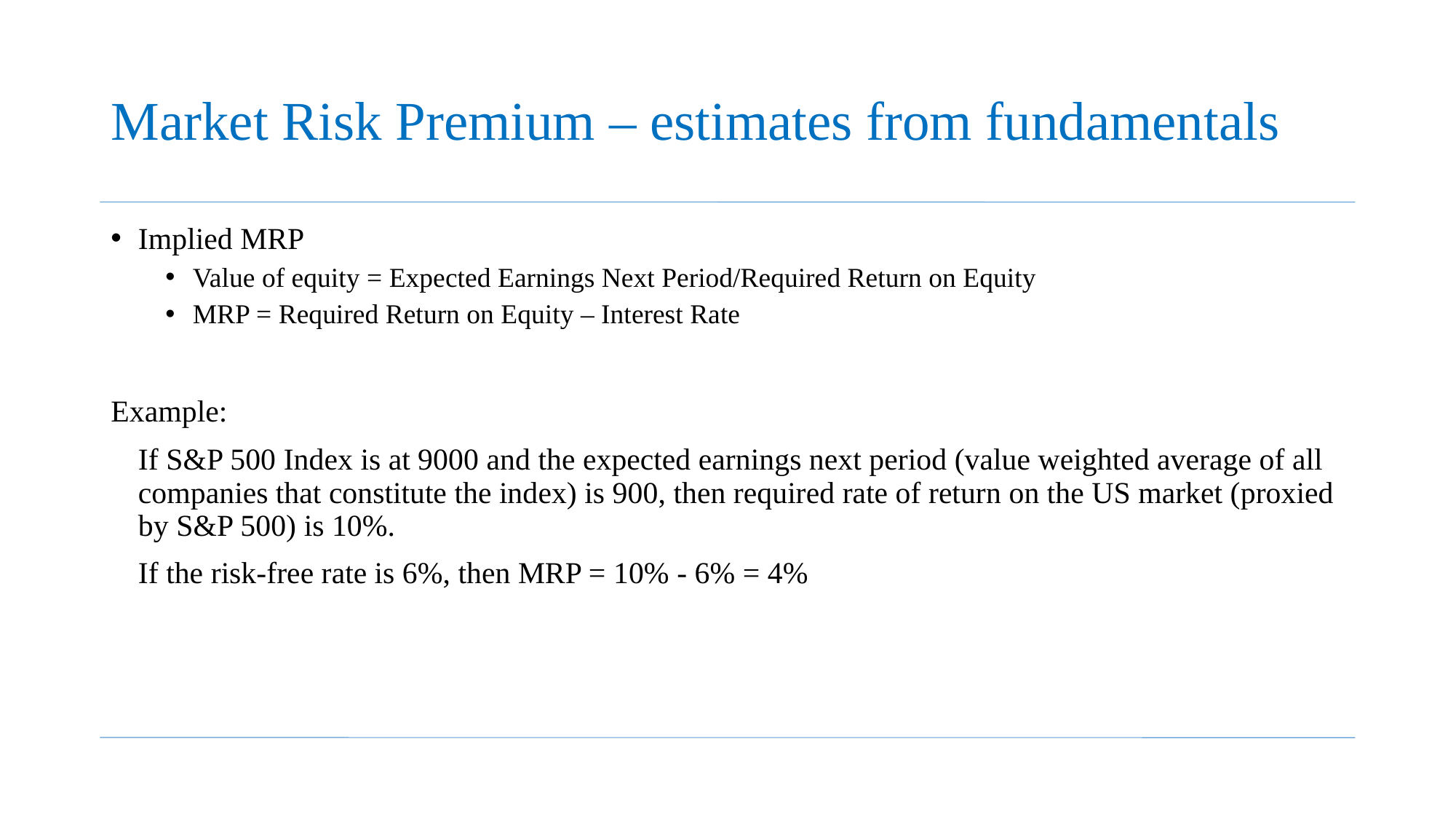

# Market Risk Premium – estimates from fundamentals
Implied MRP
Value of equity = Expected Earnings Next Period/Required Return on Equity
MRP = Required Return on Equity – Interest Rate

Example:
	If S&P 500 Index is at 9000 and the expected earnings next period (value weighted average of all companies that constitute the index) is 900, then required rate of return on the US market (proxied by S&P 500) is 10%.
	If the risk-free rate is 6%, then MRP = 10% - 6% = 4%